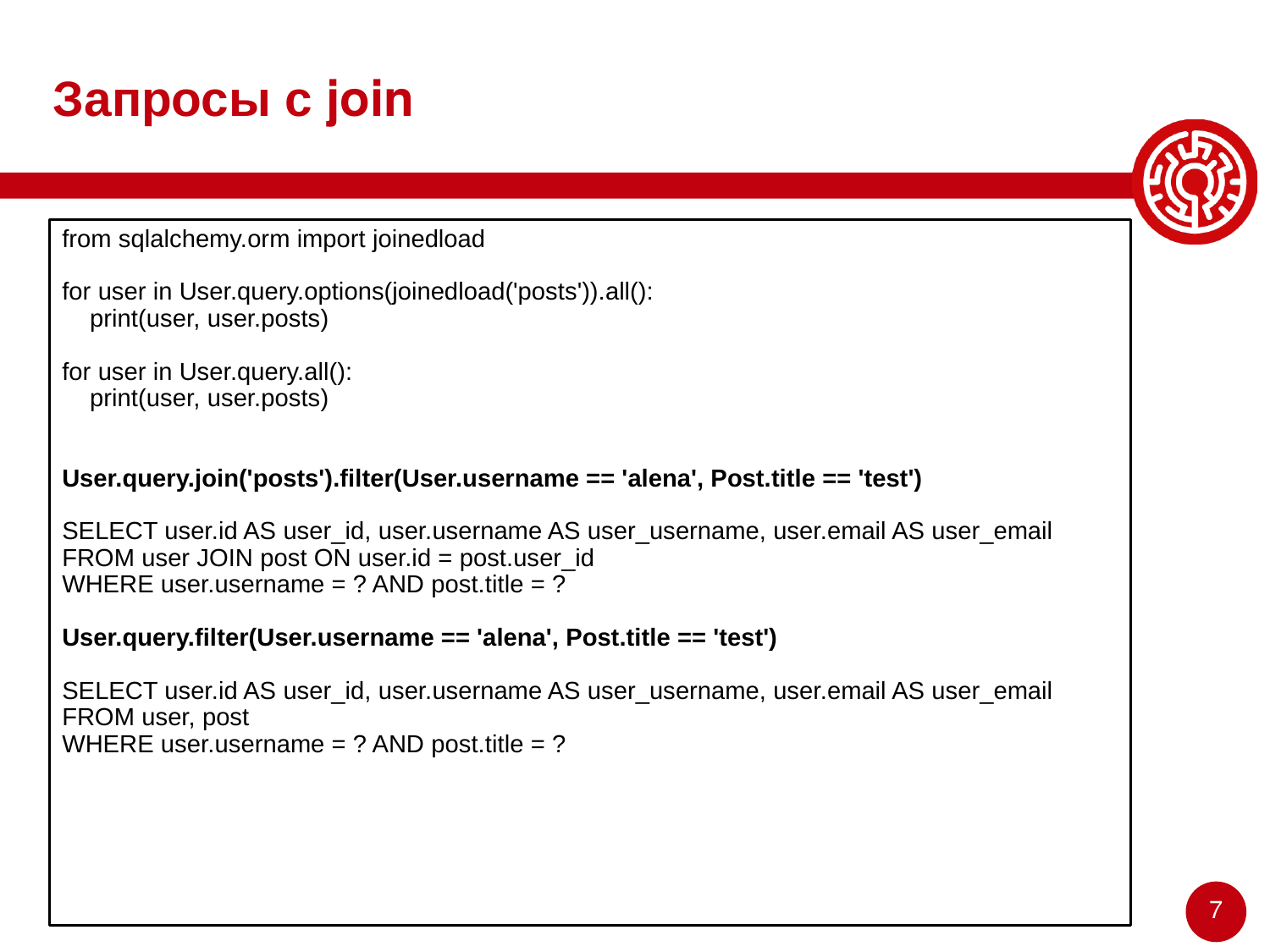

# Запросы с join
from sqlalchemy.orm import joinedload

for user in User.query.options(joinedload('posts')).all():
    print(user, user.posts)

for user in User.query.all():
    print(user, user.posts)

User.query.join('posts').filter(User.username == 'alena', Post.title == 'test')

SELECT user.id AS user_id, user.username AS user_username, user.email AS user_email
FROM user JOIN post ON user.id = post.user_id
WHERE user.username = ? AND post.title = ?

User.query.filter(User.username == 'alena', Post.title == 'test')

SELECT user.id AS user_id, user.username AS user_username, user.email AS user_email
FROM user, post
WHERE user.username = ? AND post.title = ?

7